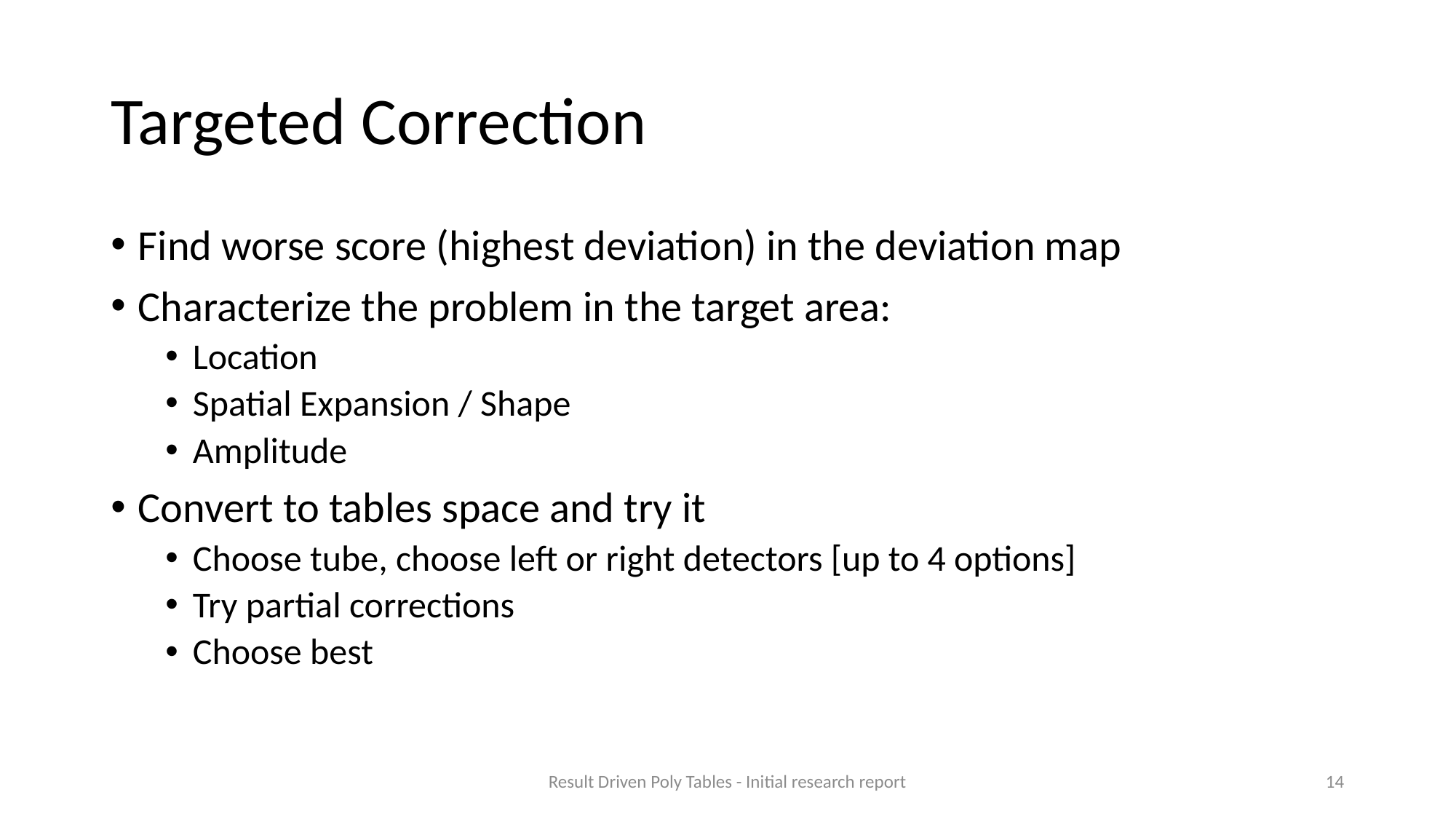

# Targeted Correction
Find worse score (highest deviation) in the deviation map
Characterize the problem in the target area:
Location
Spatial Expansion / Shape
Amplitude
Convert to tables space and try it
Choose tube, choose left or right detectors [up to 4 options]
Try partial corrections
Choose best

Result Driven Poly Tables - Initial research report
14